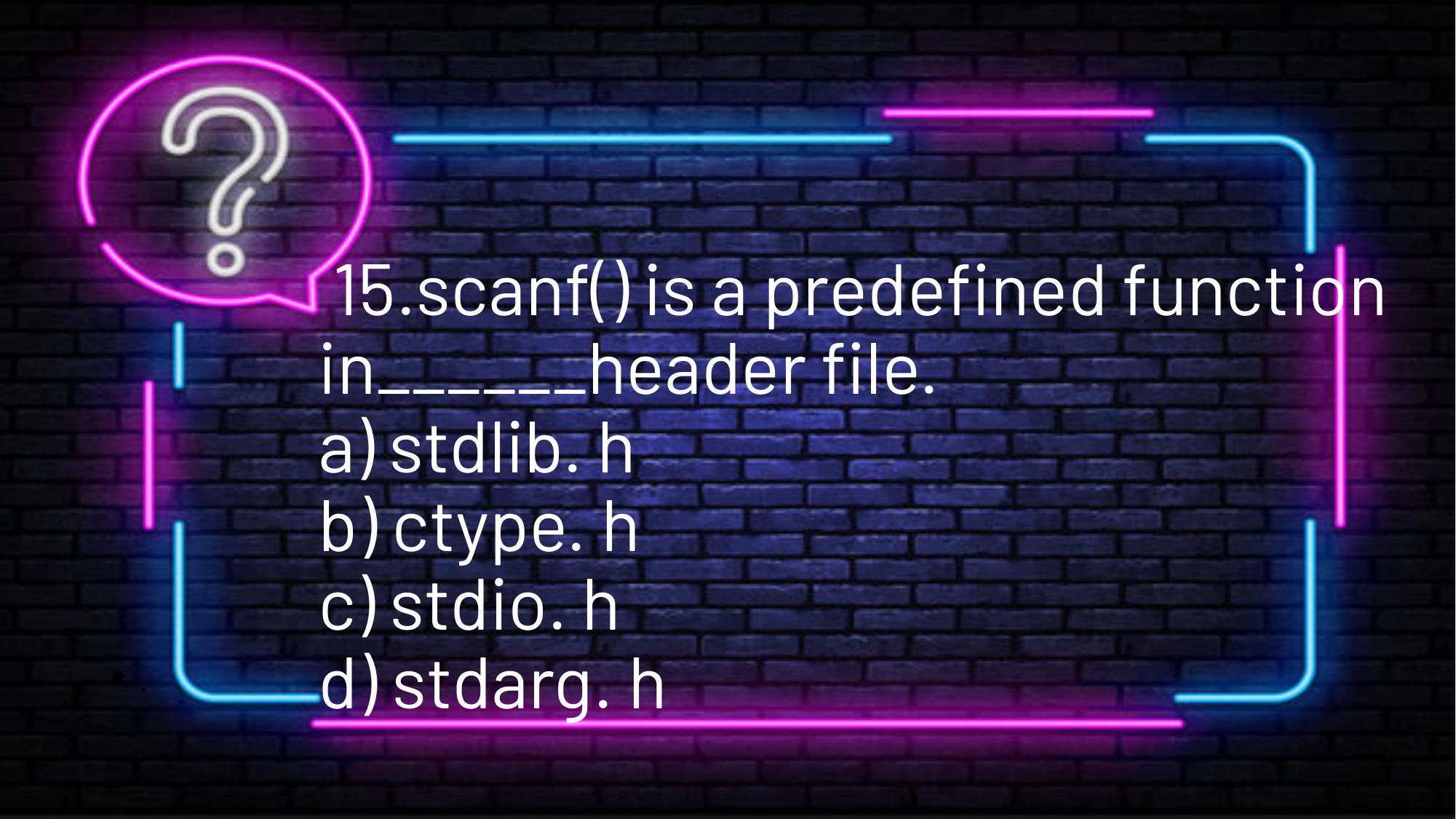

# 15.scanf() is a predefined function in______header file. a) stdlib. h b) ctype. h c) stdio. h d) stdarg. h
.